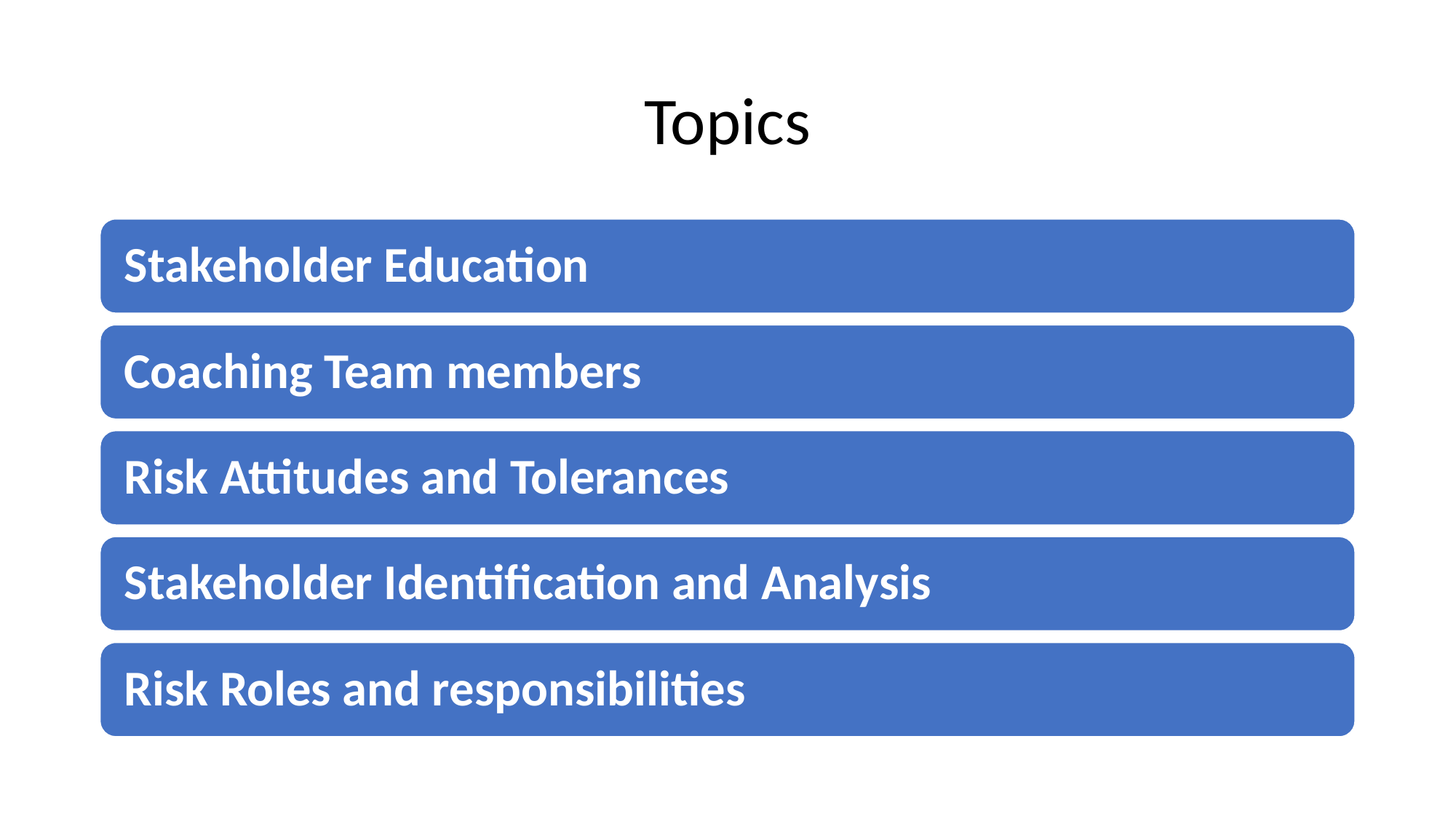

# Topics
Stakeholder Education
Coaching Team members
Risk Attitudes and Tolerances
Stakeholder Identification and Analysis
Risk Roles and responsibilities